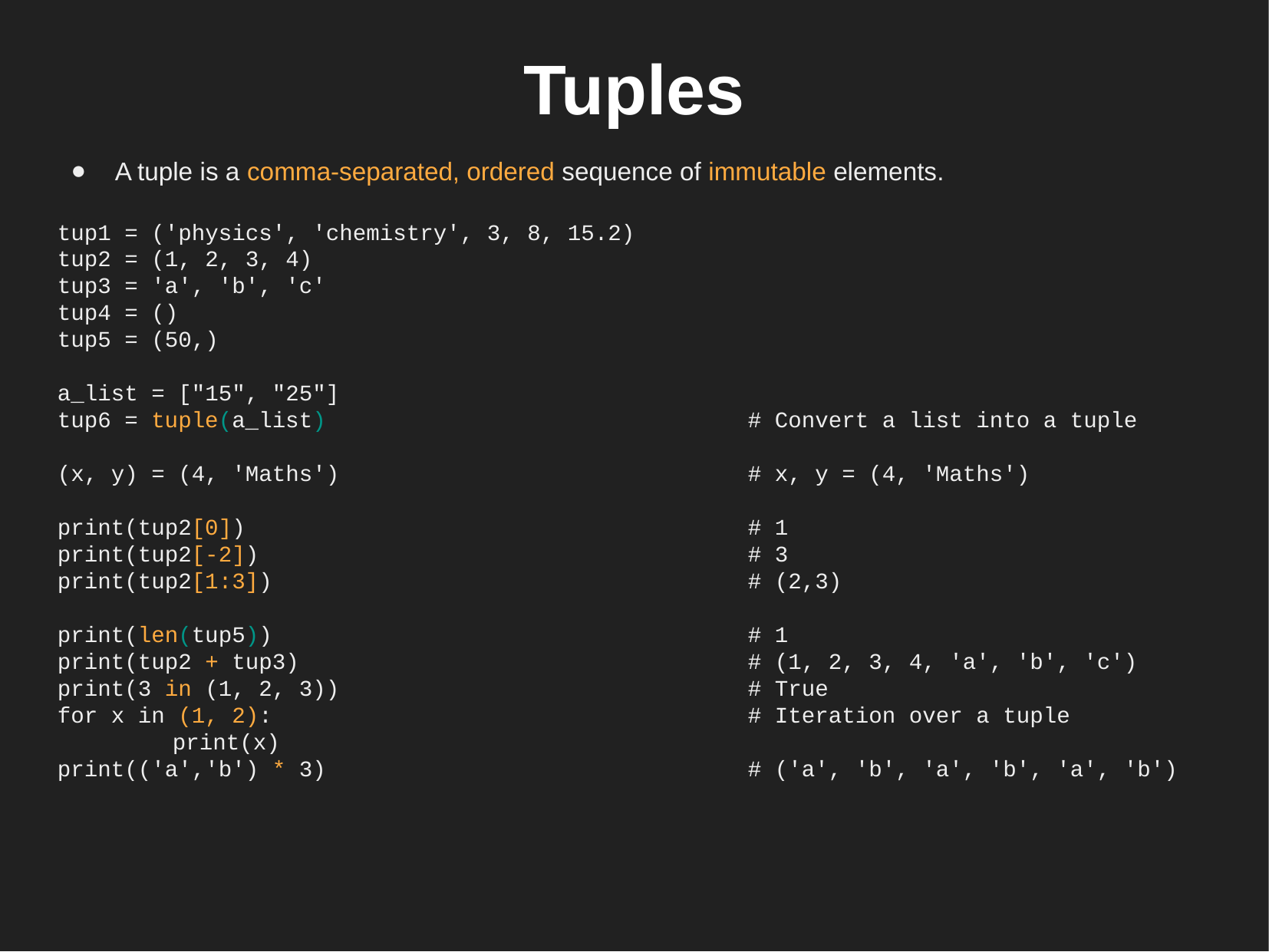

# Tuples
A tuple is a comma-separated, ordered sequence of immutable elements.
tup1 = ('physics', 'chemistry', 3, 8, 15.2)
tup2 = (1, 2, 3, 4)
tup3 = 'a', 'b', 'c'
tup4 = ()
tup5 = (50,)
a_list = ["15", "25"]
tup6 = tuple(a_list)				# Convert a list into a tuple
(x, y) = (4, 'Maths')  				# x, y = (4, 'Maths')
print(tup2[0])					# 1
print(tup2[-2])					# 3
print(tup2[1:3])					# (2,3)
print(len(tup5))					# 1
print(tup2 + tup3) 				# (1, 2, 3, 4, 'a', 'b', 'c')
print(3 in (1, 2, 3))  				# True
for x in (1, 2):					# Iteration over a tuple
	print(x)
print(('a','b') * 3)				# ('a', 'b', 'a', 'b', 'a', 'b')